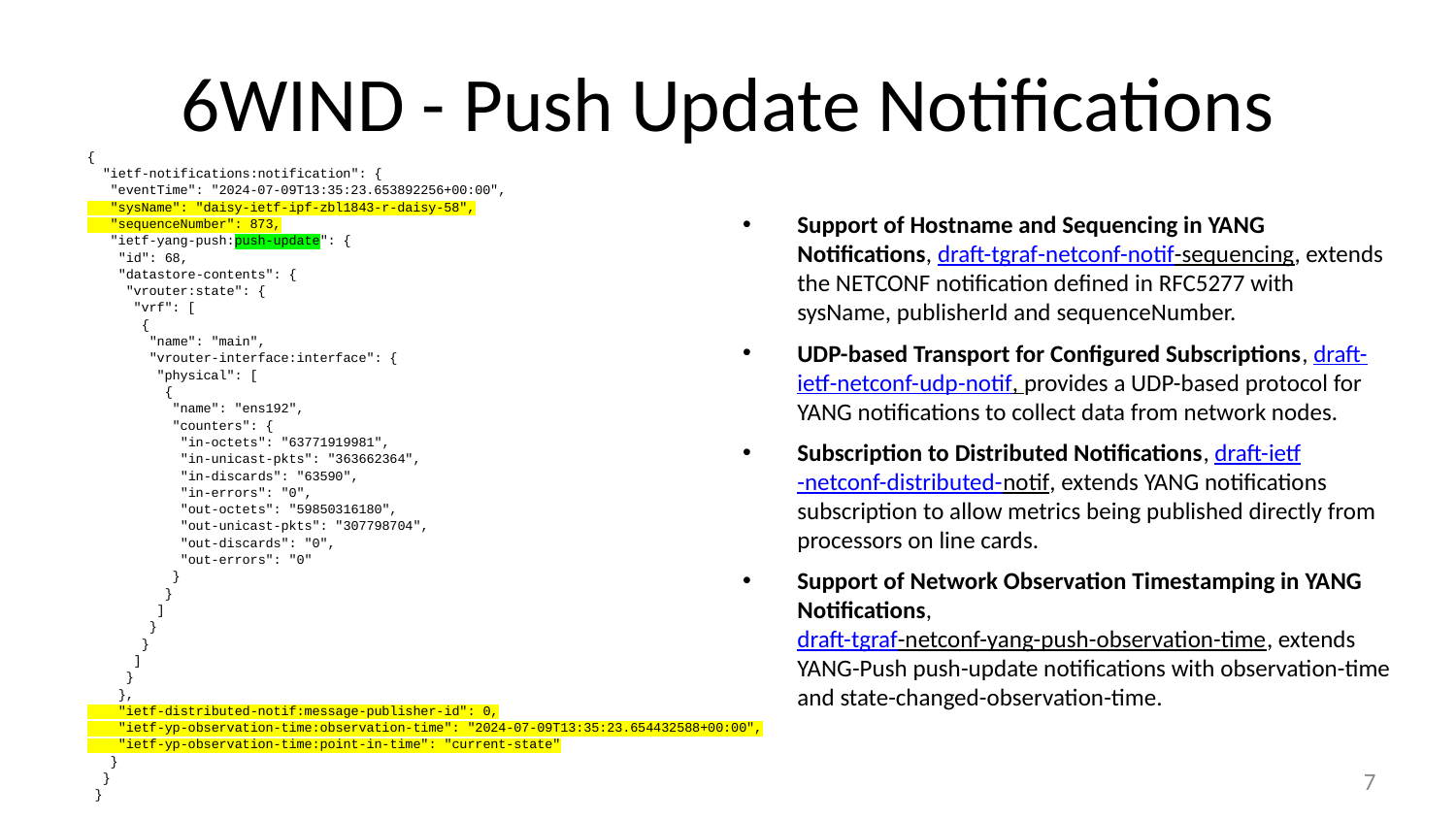

# 6WIND - Push Update Notifications
{
  "ietf-notifications:notification": {
   "eventTime": "2024-07-09T13:35:23.653892256+00:00",
   "sysName": "daisy-ietf-ipf-zbl1843-r-daisy-58",
   "sequenceNumber": 873,
   "ietf-yang-push:push-update": {
    "id": 68,
    "datastore-contents": {
     "vrouter:state": {
      "vrf": [
       {
        "name": "main",
        "vrouter-interface:interface": {
         "physical": [
          {
           "name": "ens192",
           "counters": {
            "in-octets": "63771919981",
            "in-unicast-pkts": "363662364",
            "in-discards": "63590",
            "in-errors": "0",
            "out-octets": "59850316180",
            "out-unicast-pkts": "307798704",
            "out-discards": "0",
            "out-errors": "0"
           }
          }
         ]
        }
       }
      ]
     }
    },
    "ietf-distributed-notif:message-publisher-id": 0,
    "ietf-yp-observation-time:observation-time": "2024-07-09T13:35:23.654432588+00:00",
    "ietf-yp-observation-time:point-in-time": "current-state"
   }
  }
 }
Support of Hostname and Sequencing in YANG Notifications, draft-tgraf-netconf-notif-sequencing, extends the NETCONF notification defined in RFC5277 with sysName, publisherId and sequenceNumber.
UDP-based Transport for Configured Subscriptions, draft-ietf-netconf-udp-notif, provides a UDP-based protocol for YANG notifications to collect data from network nodes.
Subscription to Distributed Notifications, draft-ietf-netconf-distributed-notif, extends YANG notifications subscription to allow metrics being published directly from processors on line cards.
Support of Network Observation Timestamping in YANG Notifications,
draft-tgraf-netconf-yang-push-observation-time, extends YANG-Push push-update notifications with observation-time and state-changed-observation-time.
7